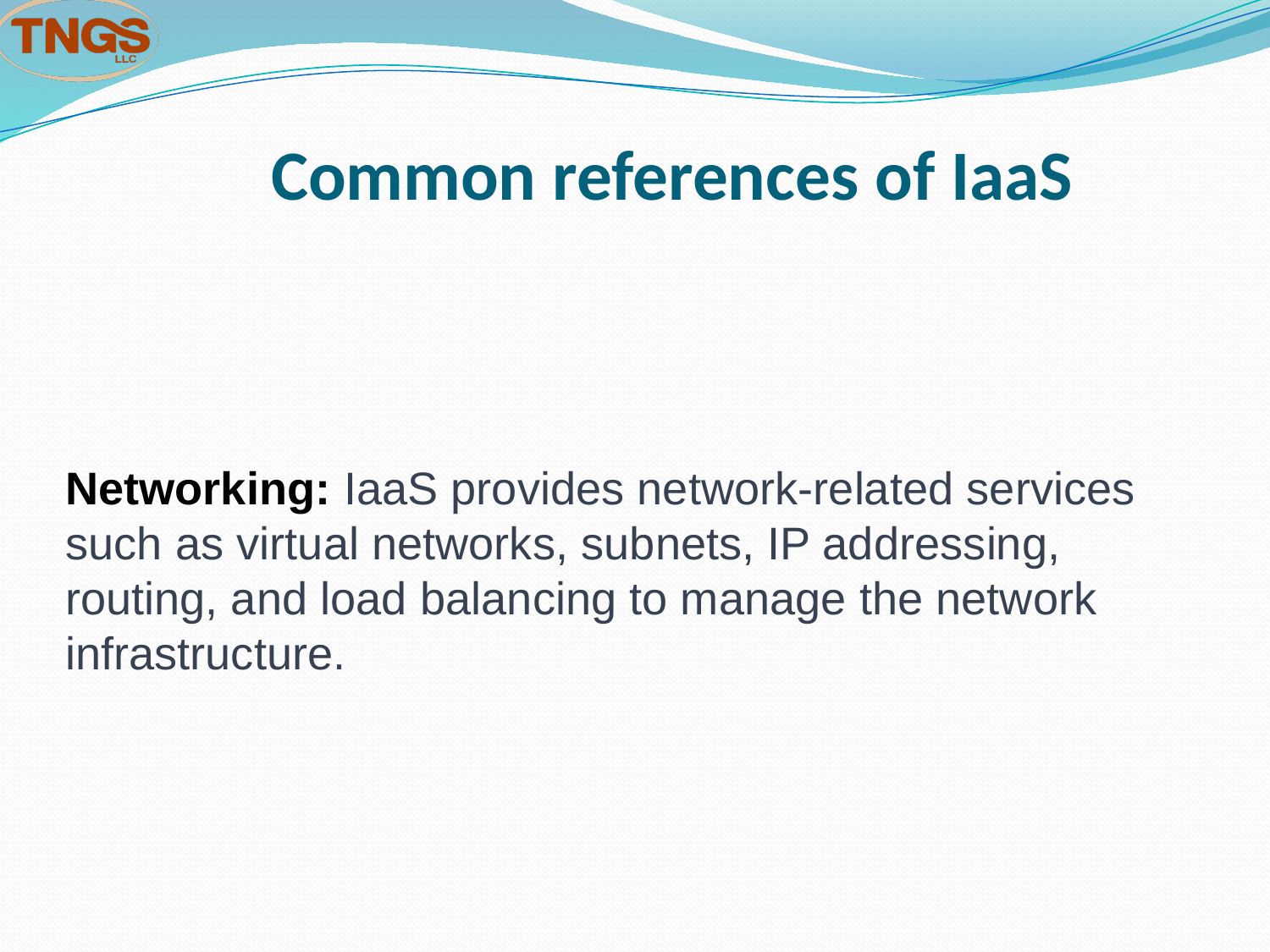

# Common references of IaaS
Networking: IaaS provides network-related services such as virtual networks, subnets, IP addressing, routing, and load balancing to manage the network infrastructure.